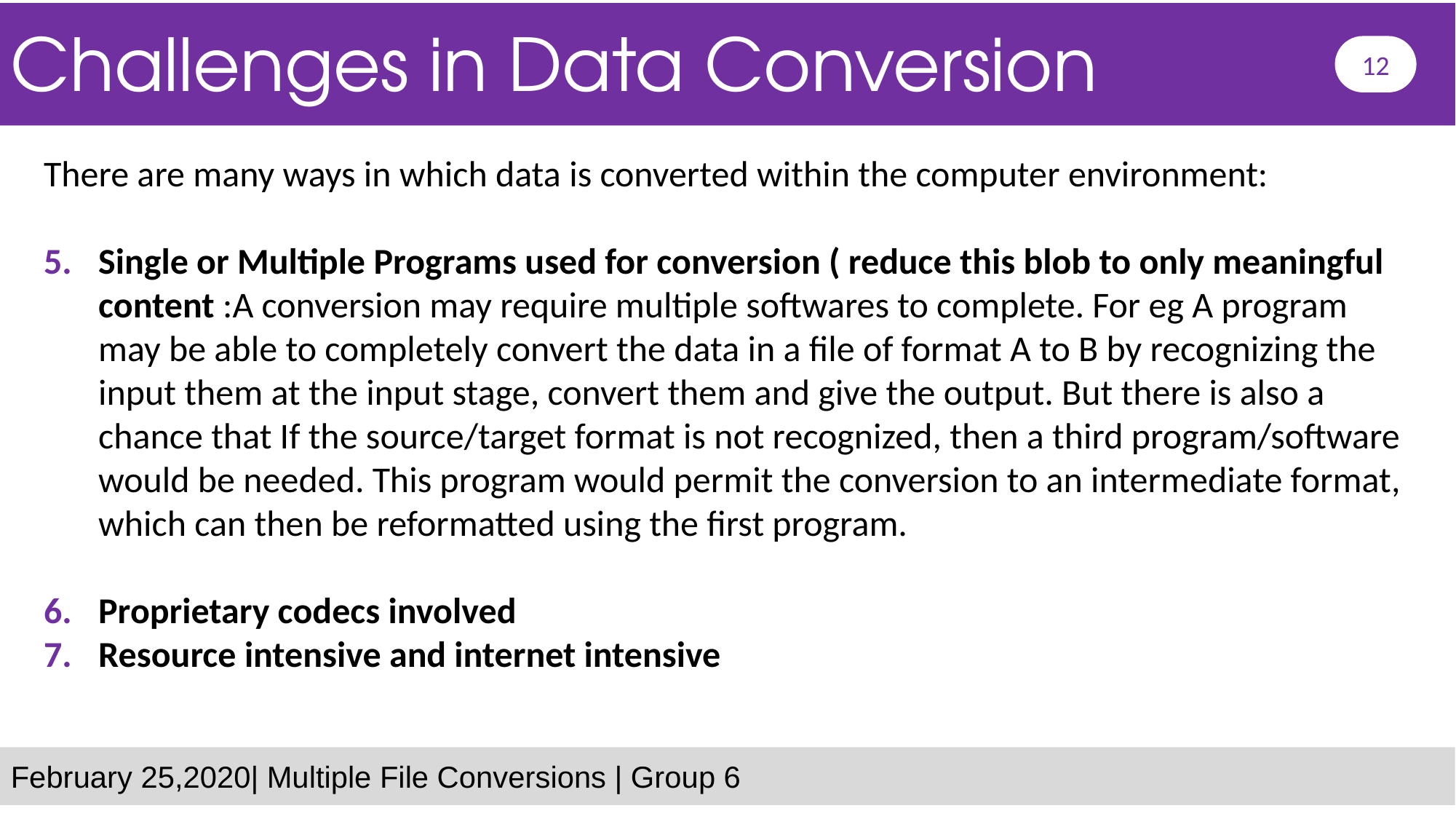

Challenges in Data Conversion
12
There are many ways in which data is converted within the computer environment:

Single or Multiple Programs used for conversion ( reduce this blob to only meaningful content :A conversion may require multiple softwares to complete. For eg A program may be able to completely convert the data in a file of format A to B by recognizing the input them at the input stage, convert them and give the output. But there is also a chance that If the source/target format is not recognized, then a third program/software would be needed. This program would permit the conversion to an intermediate format, which can then be reformatted using the first program.

Proprietary codecs involved
Resource intensive and internet intensive
February 25,2020| Multiple File Conversions | Group 6